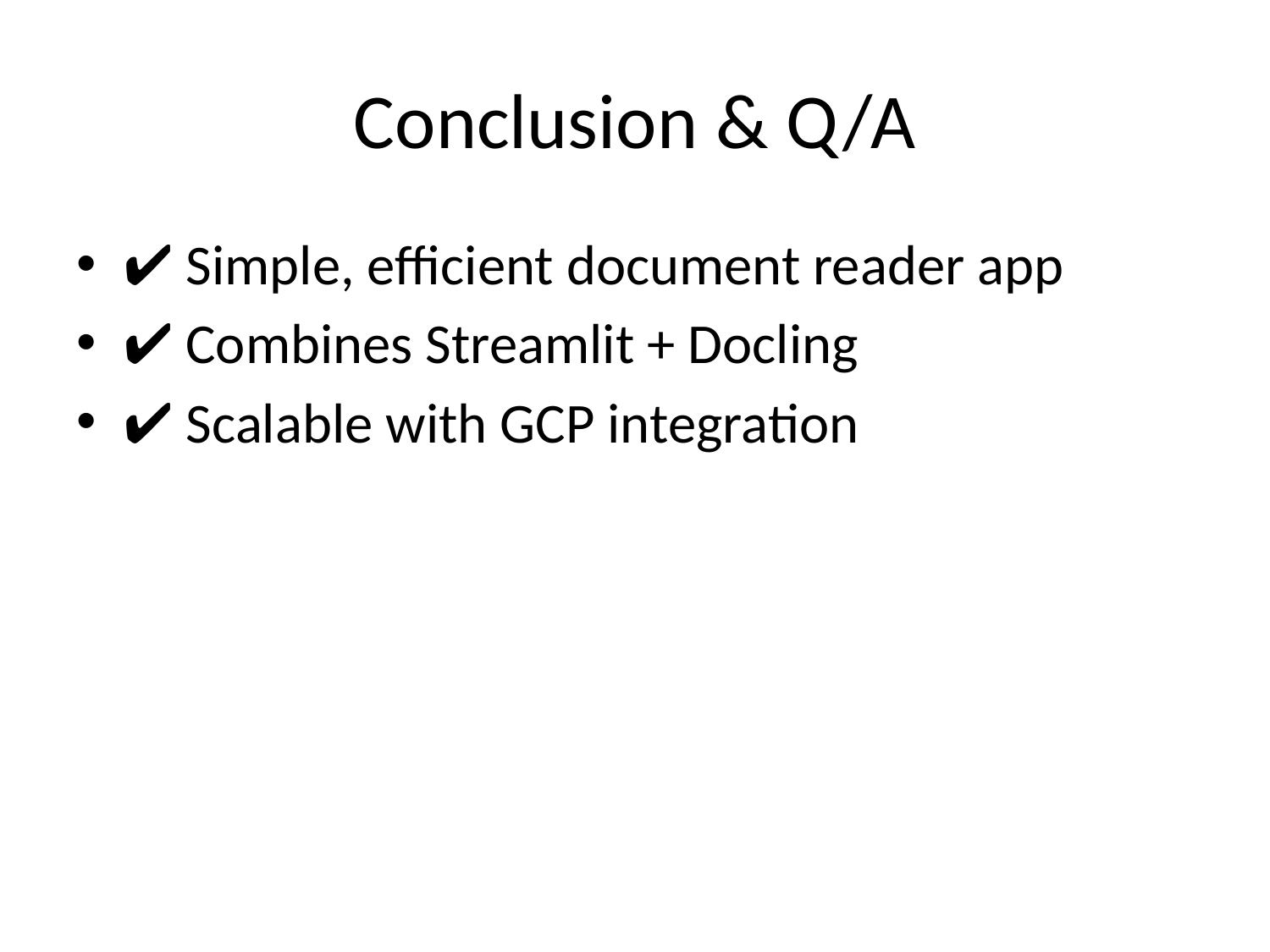

# Conclusion & Q/A
✔ Simple, efficient document reader app
✔ Combines Streamlit + Docling
✔ Scalable with GCP integration